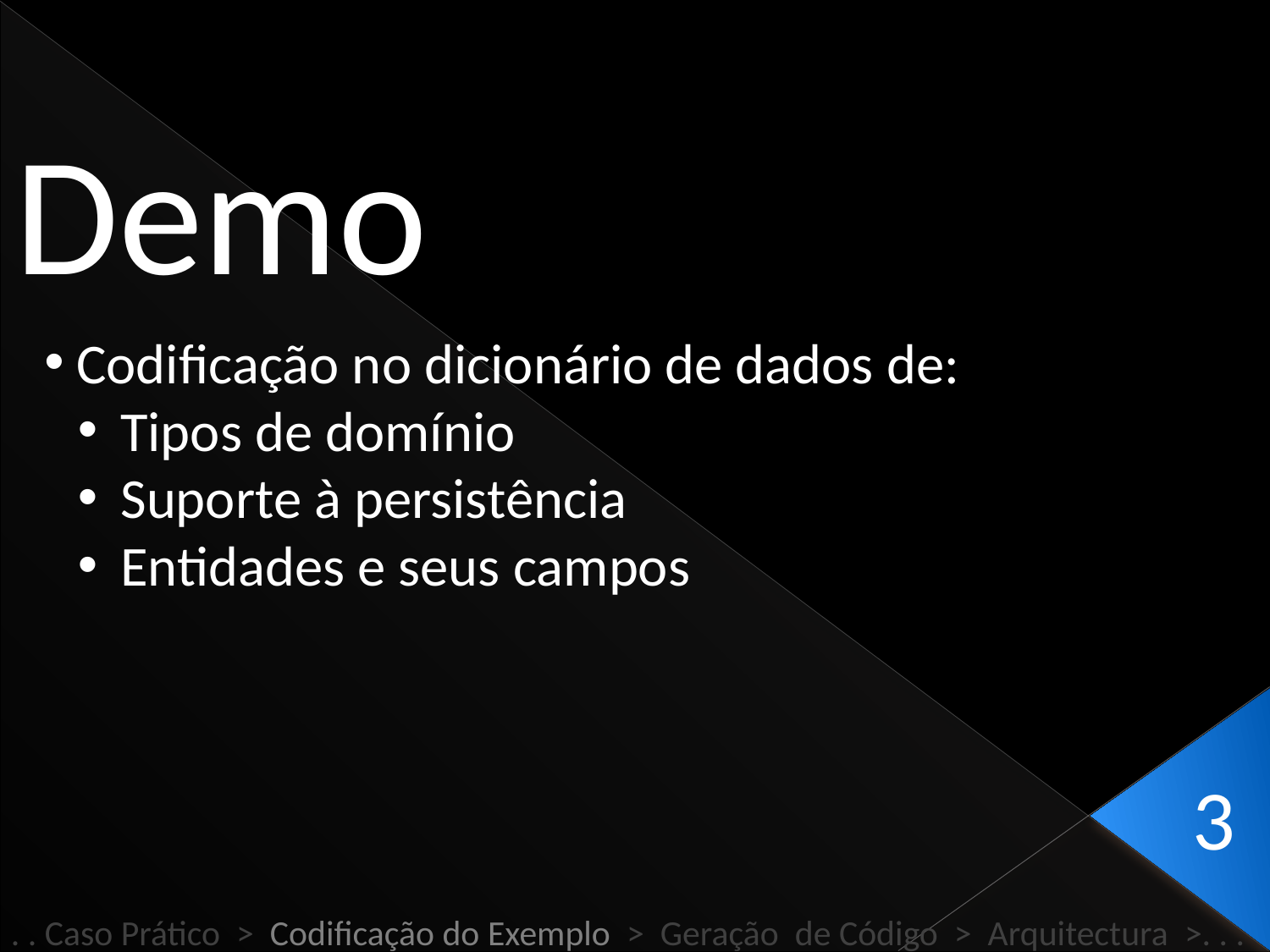

Demo
 Codificação no dicionário de dados de:
 Tipos de domínio
 Suporte à persistência
 Entidades e seus campos
3
. . Caso Prático  >  Codificação do Exemplo  >  Geração  de Código  >  Arquitectura  >. . .